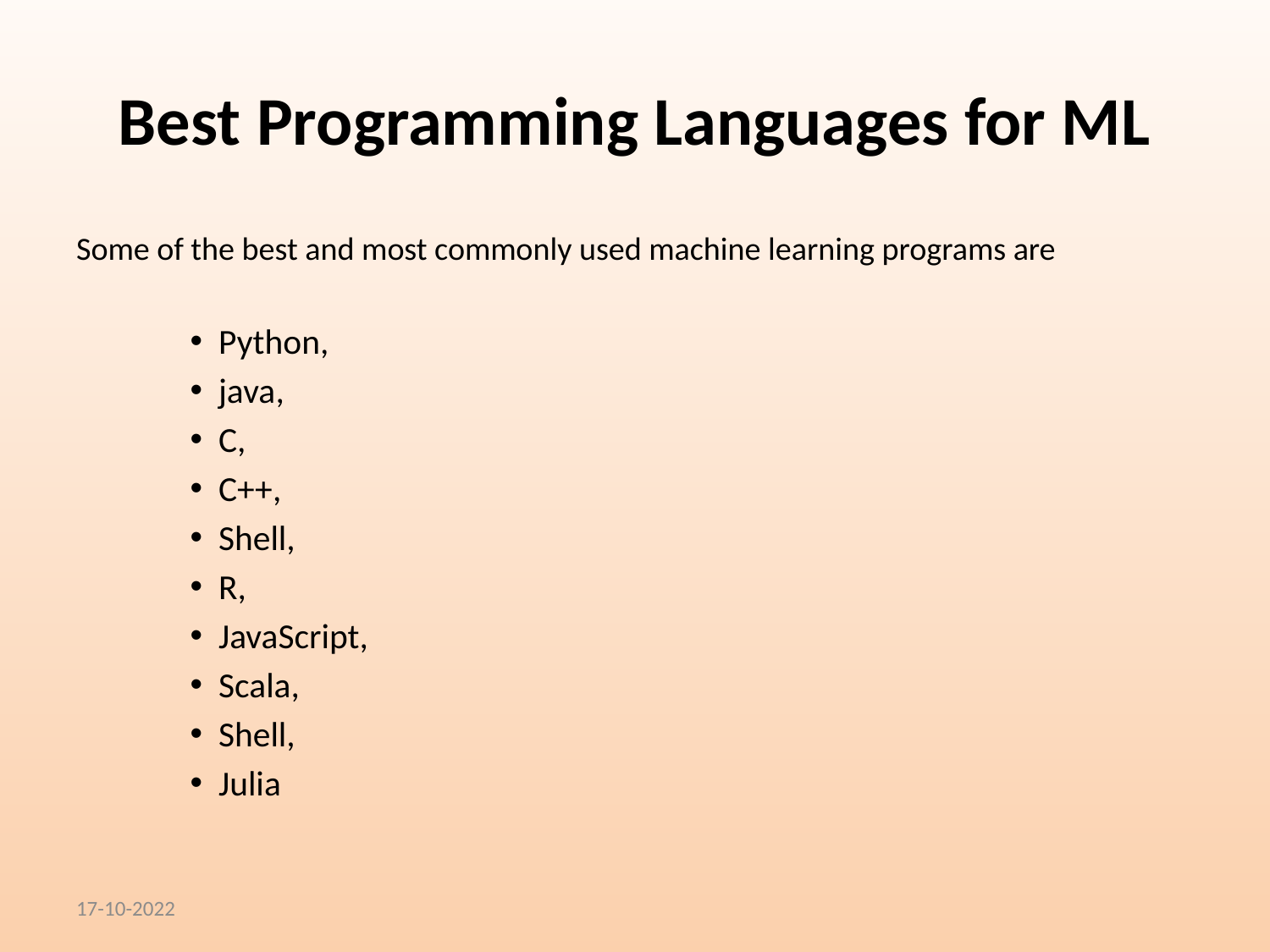

# Best Programming Languages for ML
Some of the best and most commonly used machine learning programs are

Python,
java,
C,
C++,
Shell,
R,
JavaScript,
Scala,
Shell,
Julia
17-10-2022